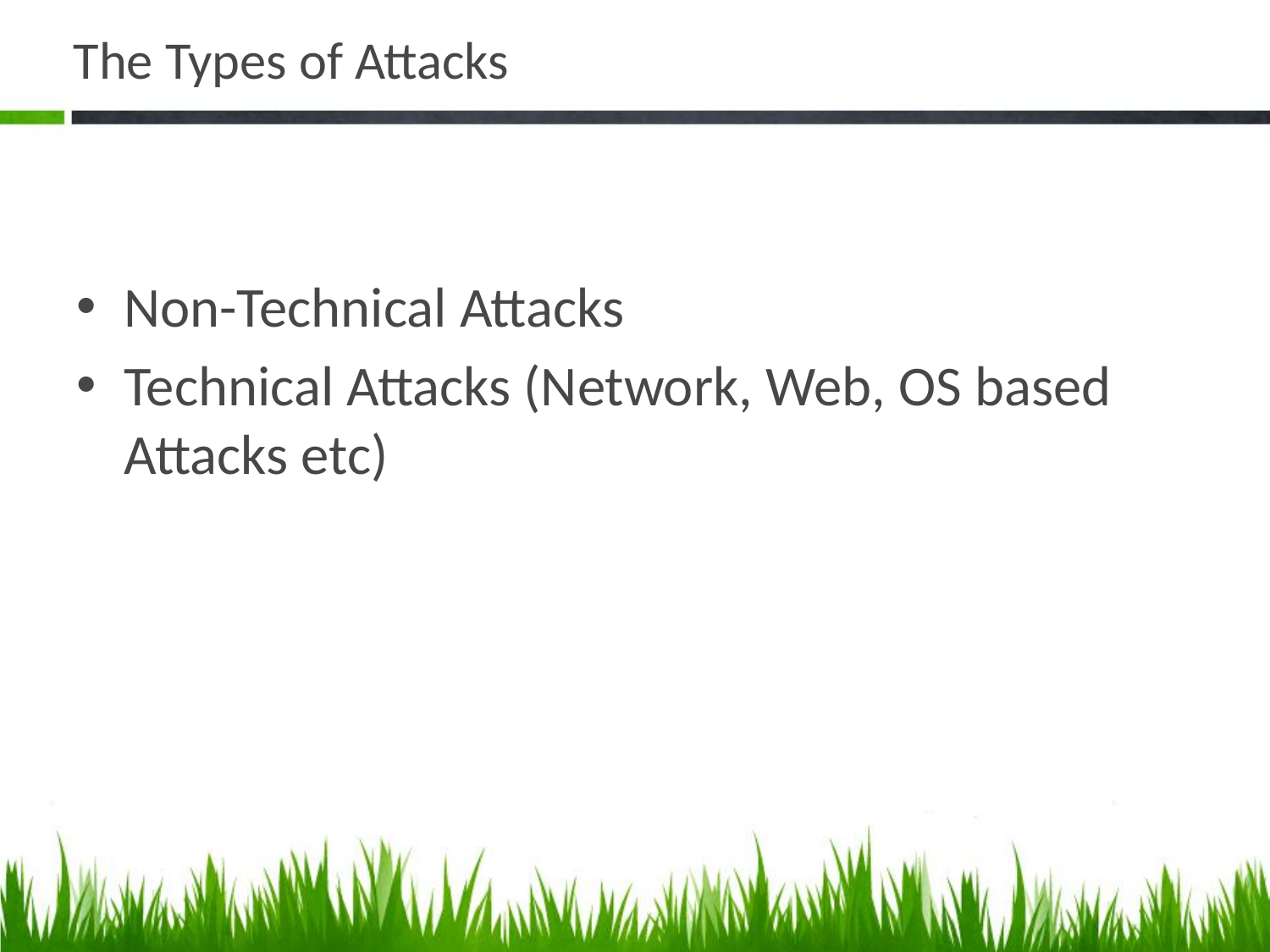

# The Types of Attacks
Non-Technical Attacks
Technical Attacks (Network, Web, OS based Attacks etc)